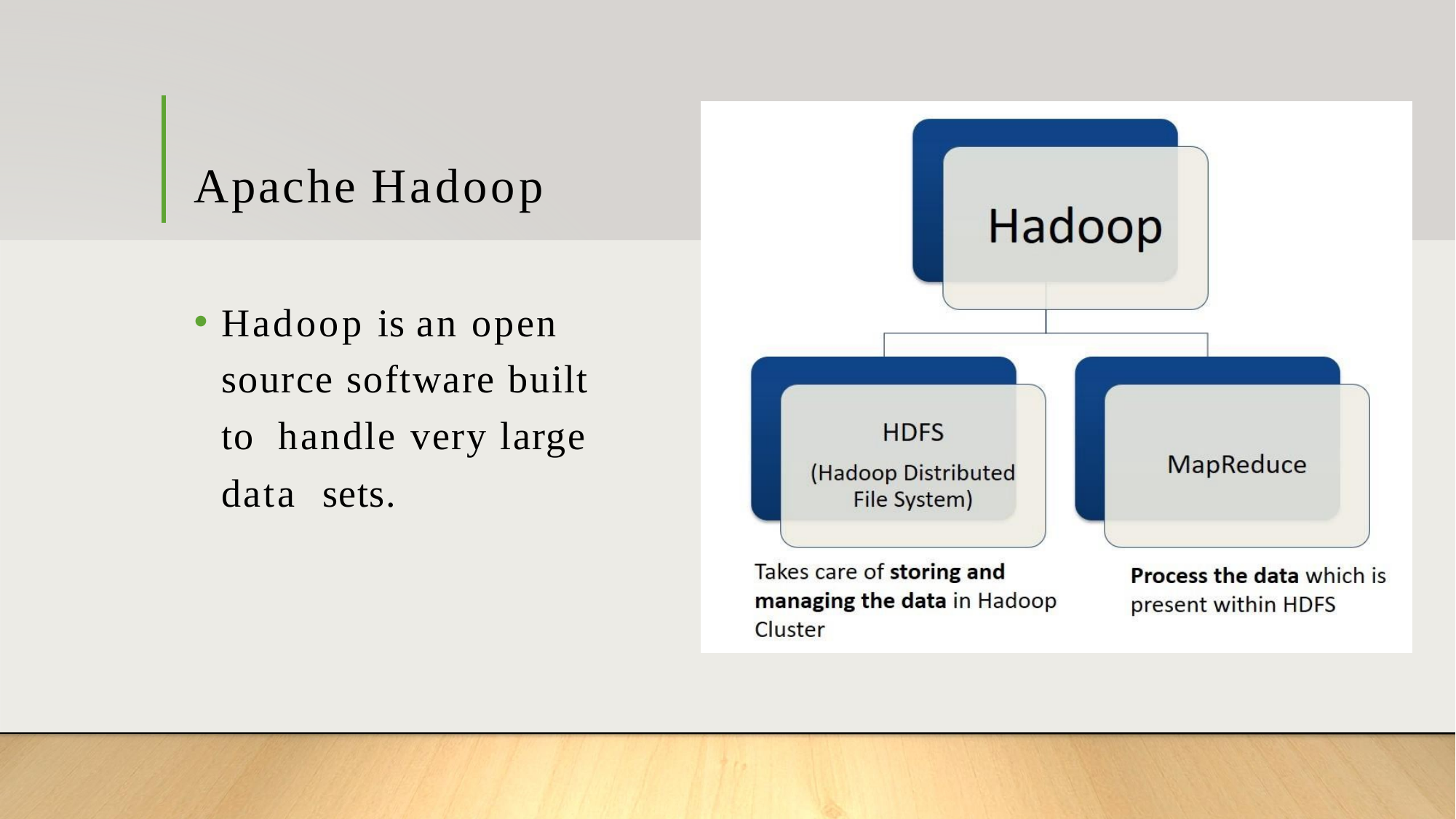

# Apache Hadoop
Hadoop is an open  source software built to  handle very large data  sets.